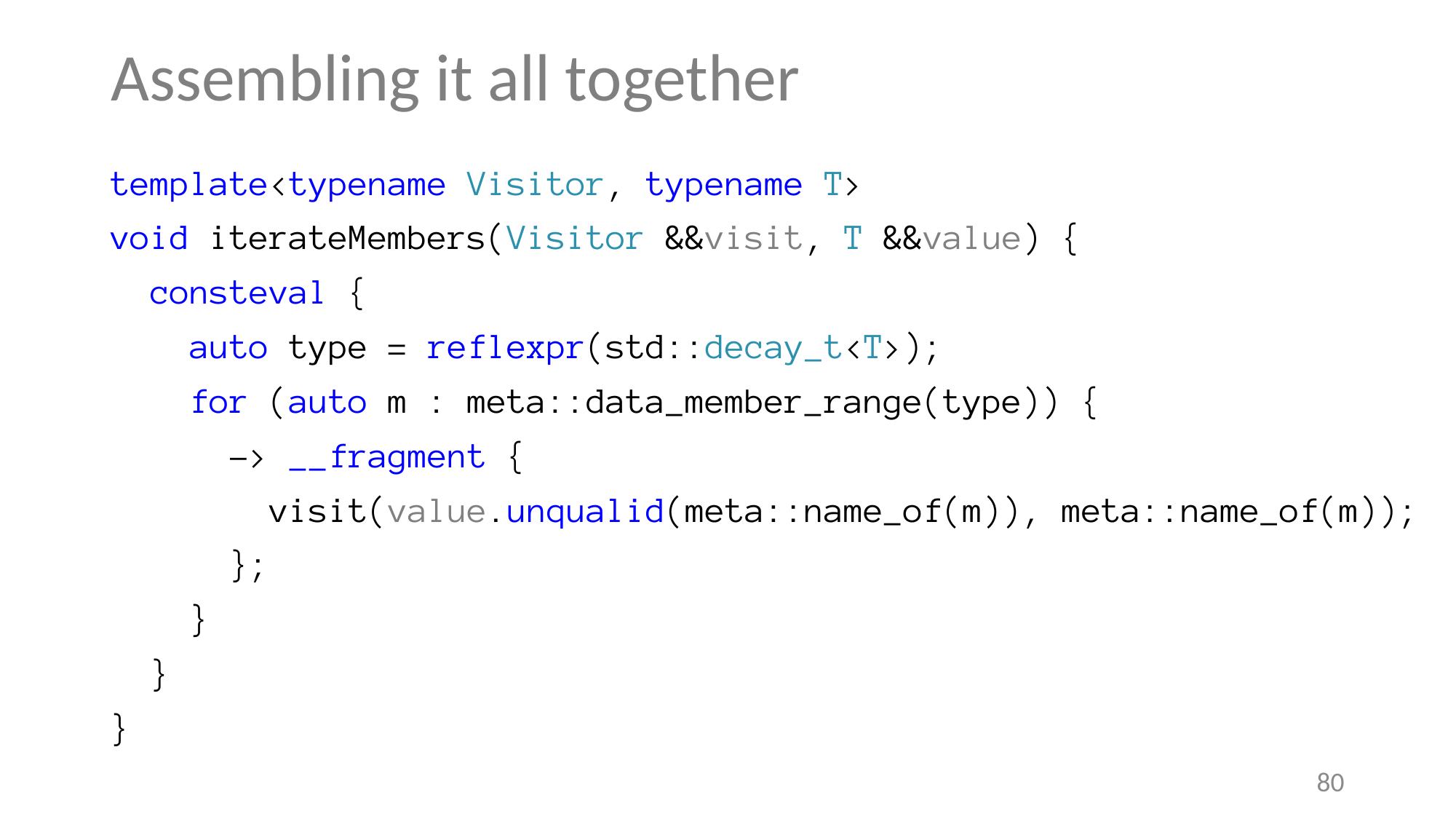

# Assembling it all together
template<typename Visitor, typename T>
void iterateMembers(Visitor &&visit, T &&value) {
  consteval {
    auto type = reflexpr(std::decay_t<T>);
    for (auto m : meta::data_member_range(type)) {
      -> __fragment {
        visit(value.unqualid(meta::name_of(m)), meta::name_of(m));
      };
    }
  }
}
80